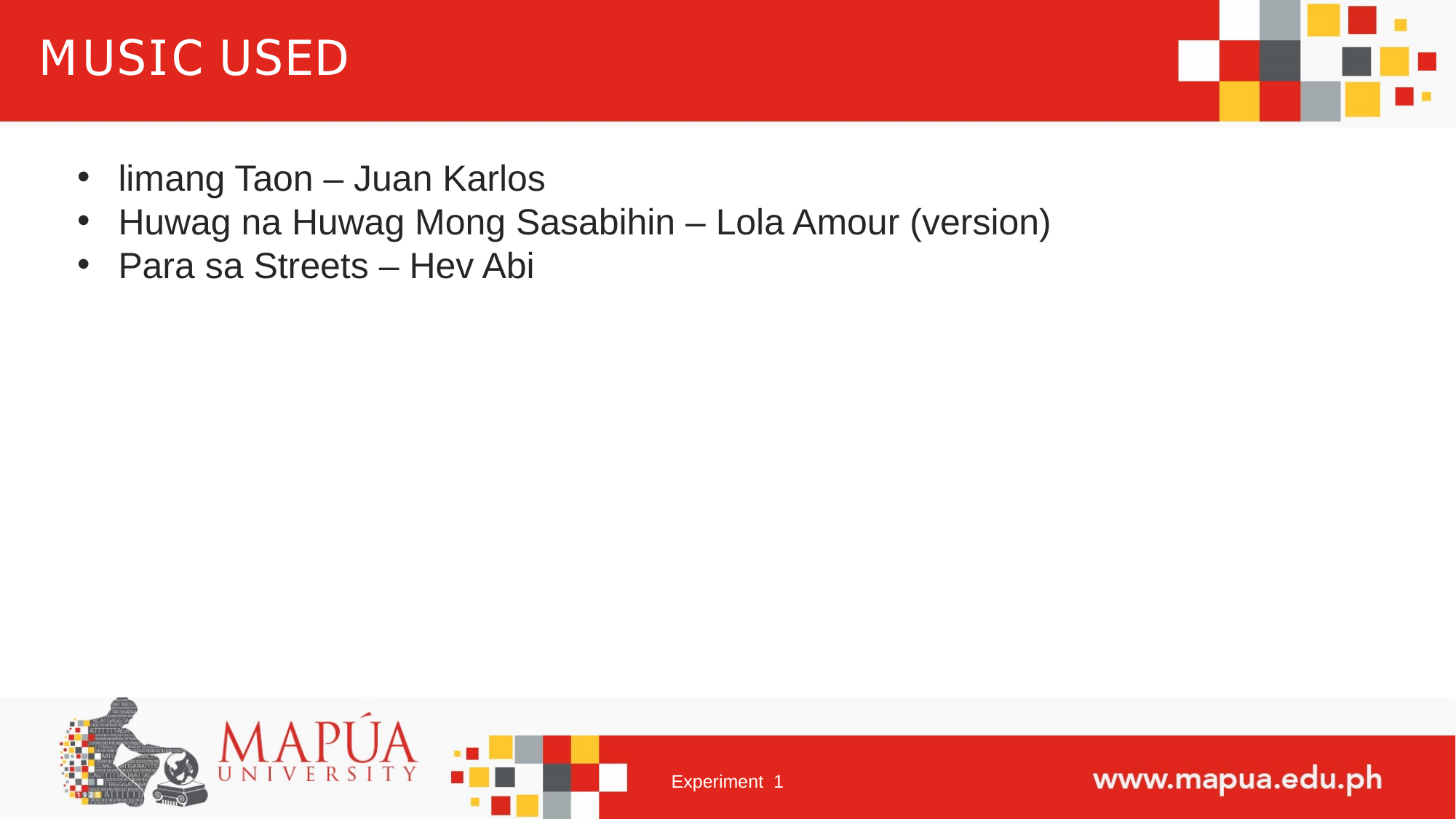

# MUSIC USED

limang Taon – Juan Karlos
Huwag na Huwag Mong Sasabihin – Lola Amour (version)
Para sa Streets – Hev Abi

Experiment  1